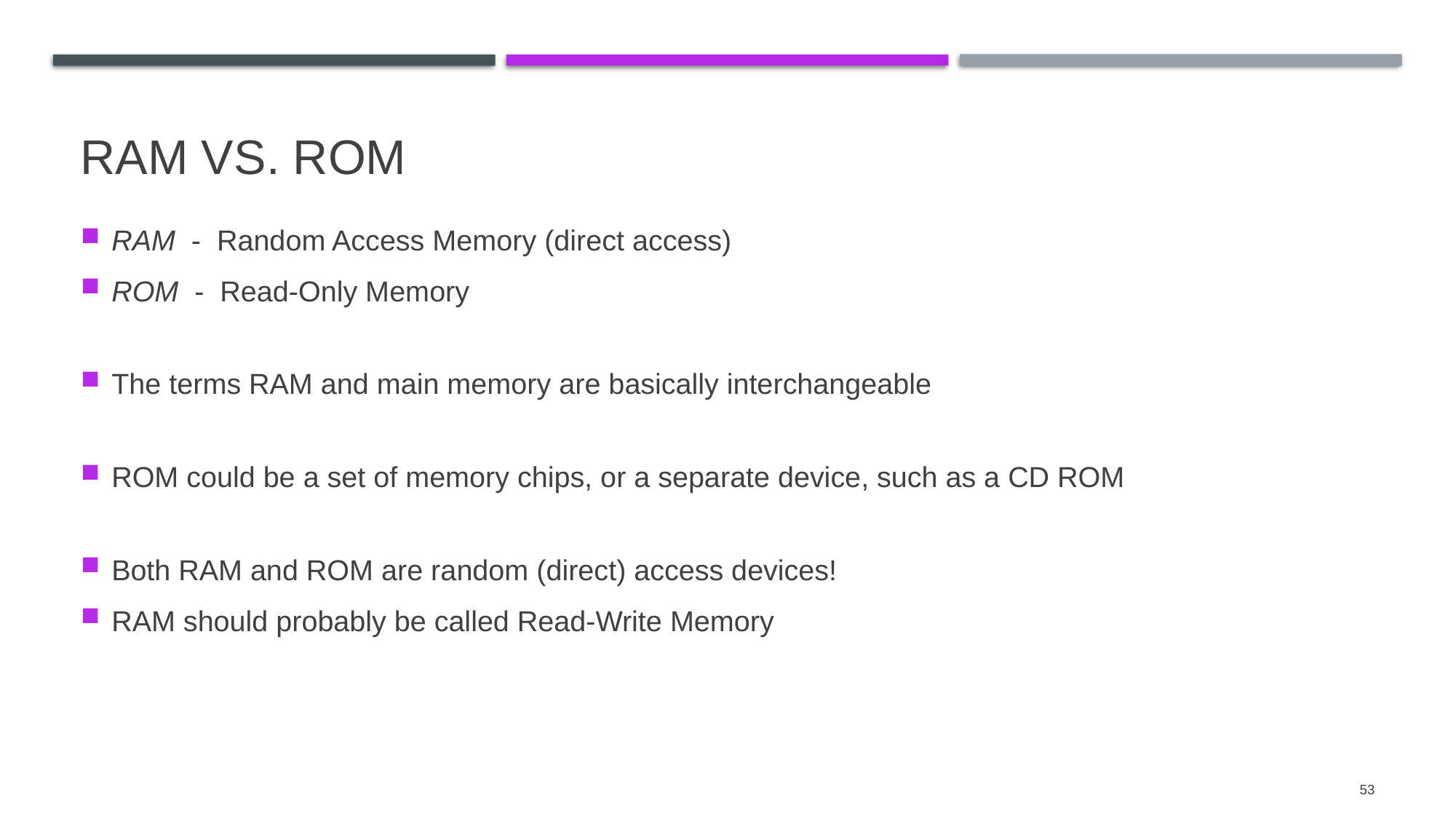

# RAM vs. ROM
RAM  -  Random Access Memory (direct access)
ROM  -  Read-Only Memory

The terms RAM and main memory are basically interchangeable

ROM could be a set of memory chips, or a separate device, such as a CD ROM

Both RAM and ROM are random (direct) access devices!
RAM should probably be called Read-Write Memory
53